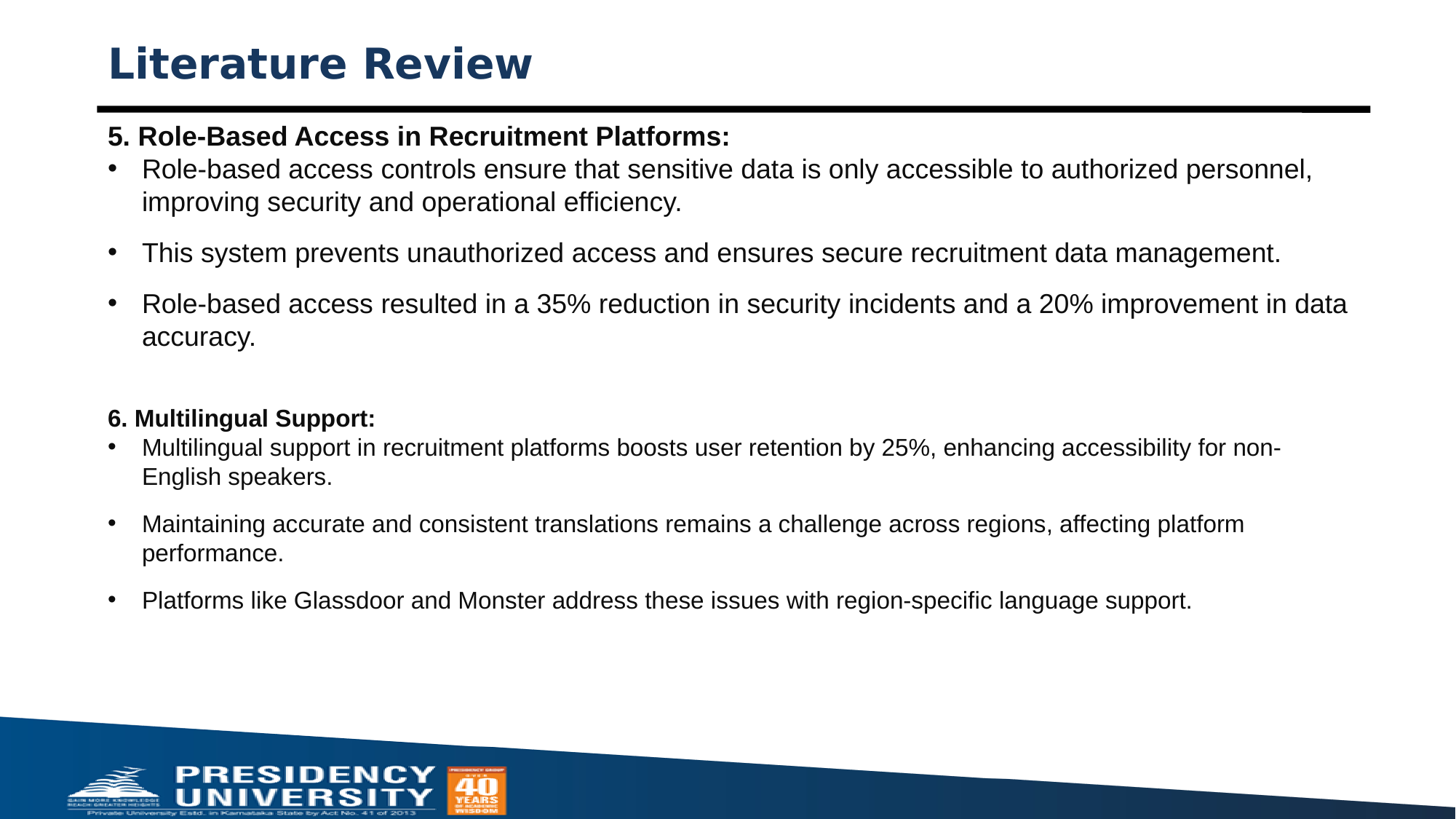

# Literature Review
5. Role-Based Access in Recruitment Platforms:
Role-based access controls ensure that sensitive data is only accessible to authorized personnel, improving security and operational efficiency.
This system prevents unauthorized access and ensures secure recruitment data management.
Role-based access resulted in a 35% reduction in security incidents and a 20% improvement in data accuracy.
6. Multilingual Support:
Multilingual support in recruitment platforms boosts user retention by 25%, enhancing accessibility for non-English speakers.
Maintaining accurate and consistent translations remains a challenge across regions, affecting platform performance.
Platforms like Glassdoor and Monster address these issues with region-specific language support.